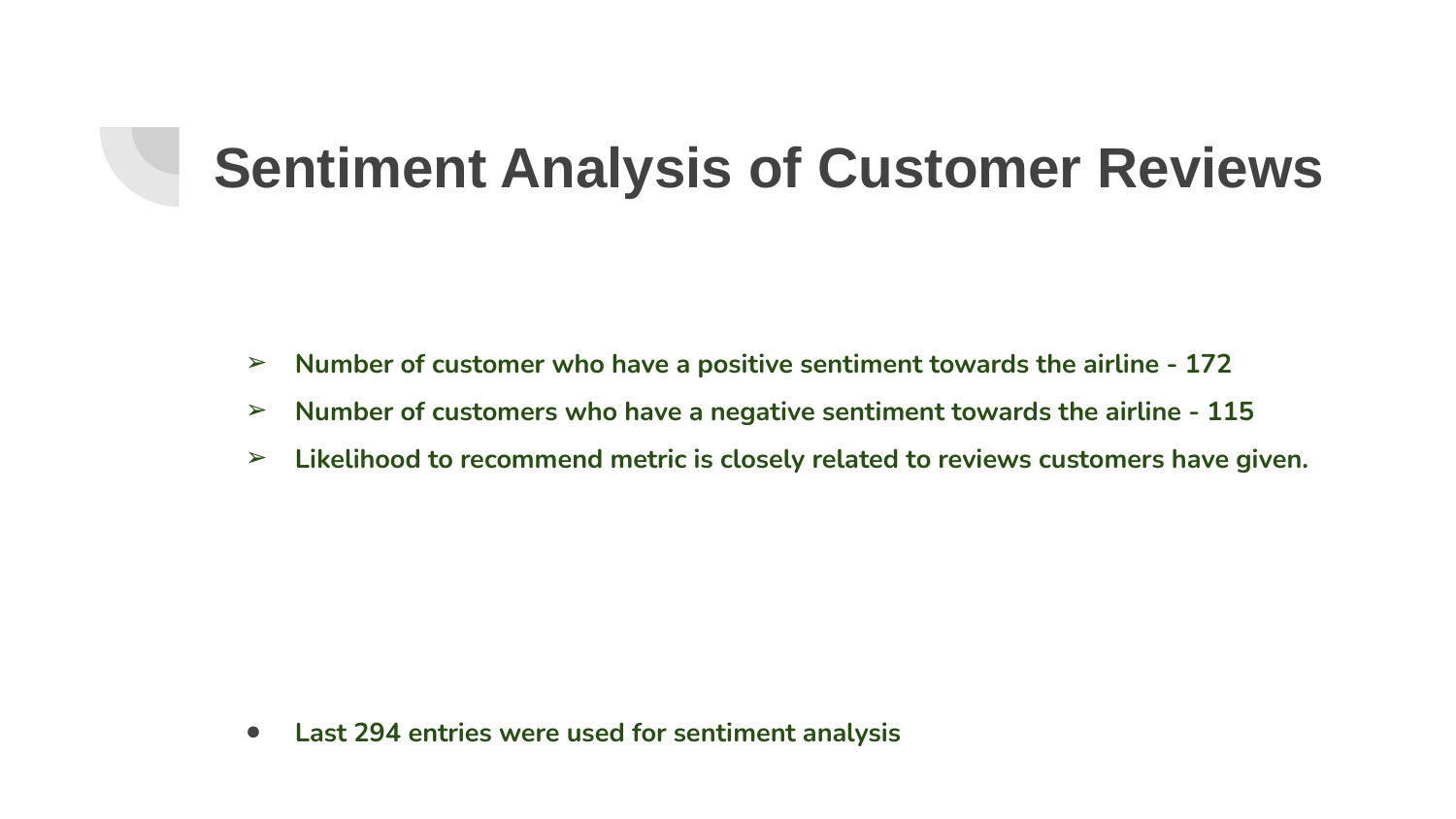

# Sentiment Analysis of Customer Reviews
Number of customer who have a positive sentiment towards the airline - 172
Number of customers who have a negative sentiment towards the airline - 115
Likelihood to recommend metric is closely related to reviews customers have given.

Last 294 entries were used for sentiment analysis